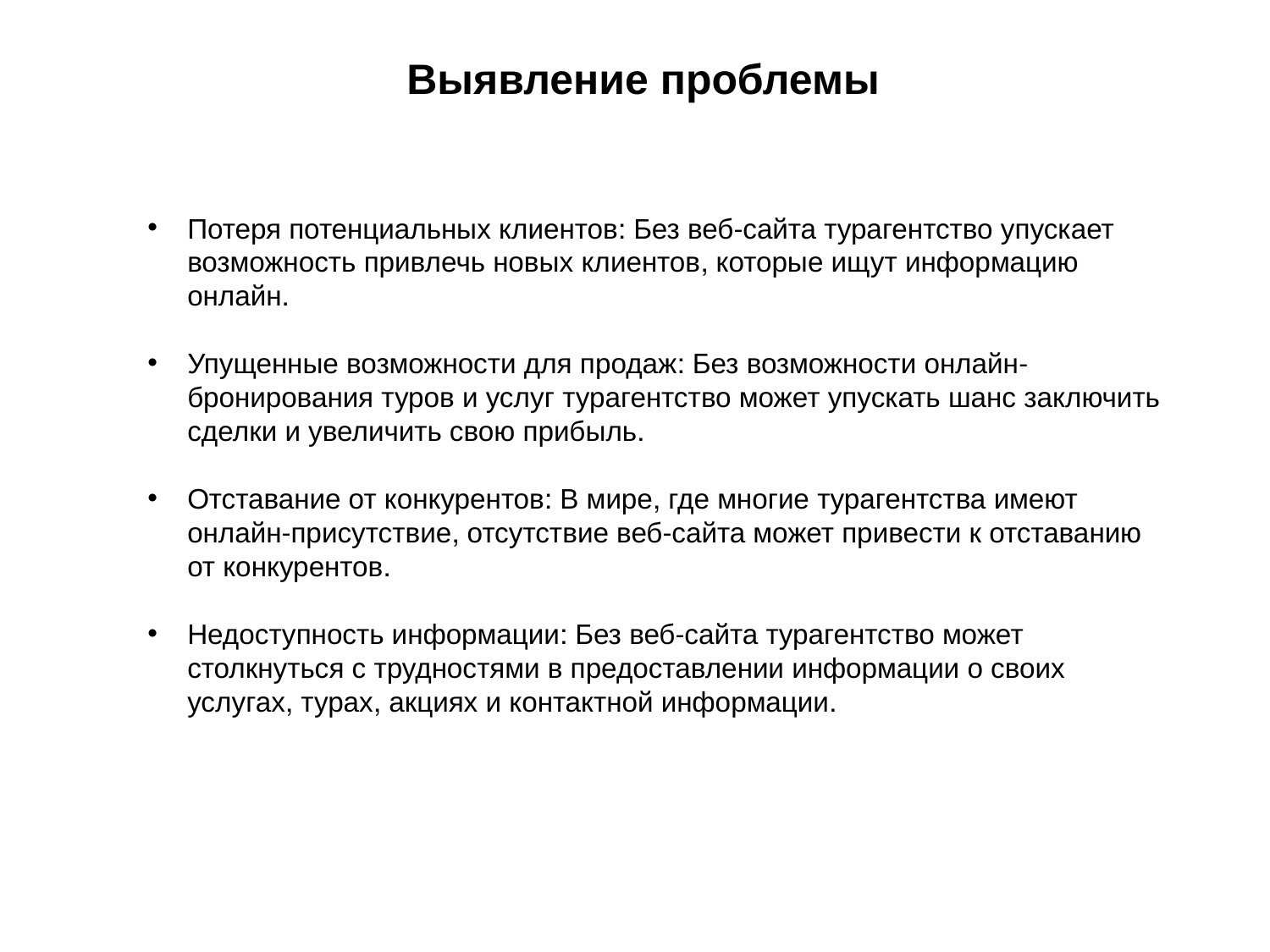

Выявление проблемы

Потеря потенциальных клиентов: Без веб-сайта турагентство упускает возможность привлечь новых клиентов, которые ищут информацию онлайн.

Упущенные возможности для продаж: Без возможности онлайн-бронирования туров и услуг турагентство может упускать шанс заключить сделки и увеличить свою прибыль.

Отставание от конкурентов: В мире, где многие турагентства имеют онлайн-присутствие, отсутствие веб-сайта может привести к отставанию от конкурентов.

Недоступность информации: Без веб-сайта турагентство может столкнуться с трудностями в предоставлении информации о своих услугах, турах, акциях и контактной информации.